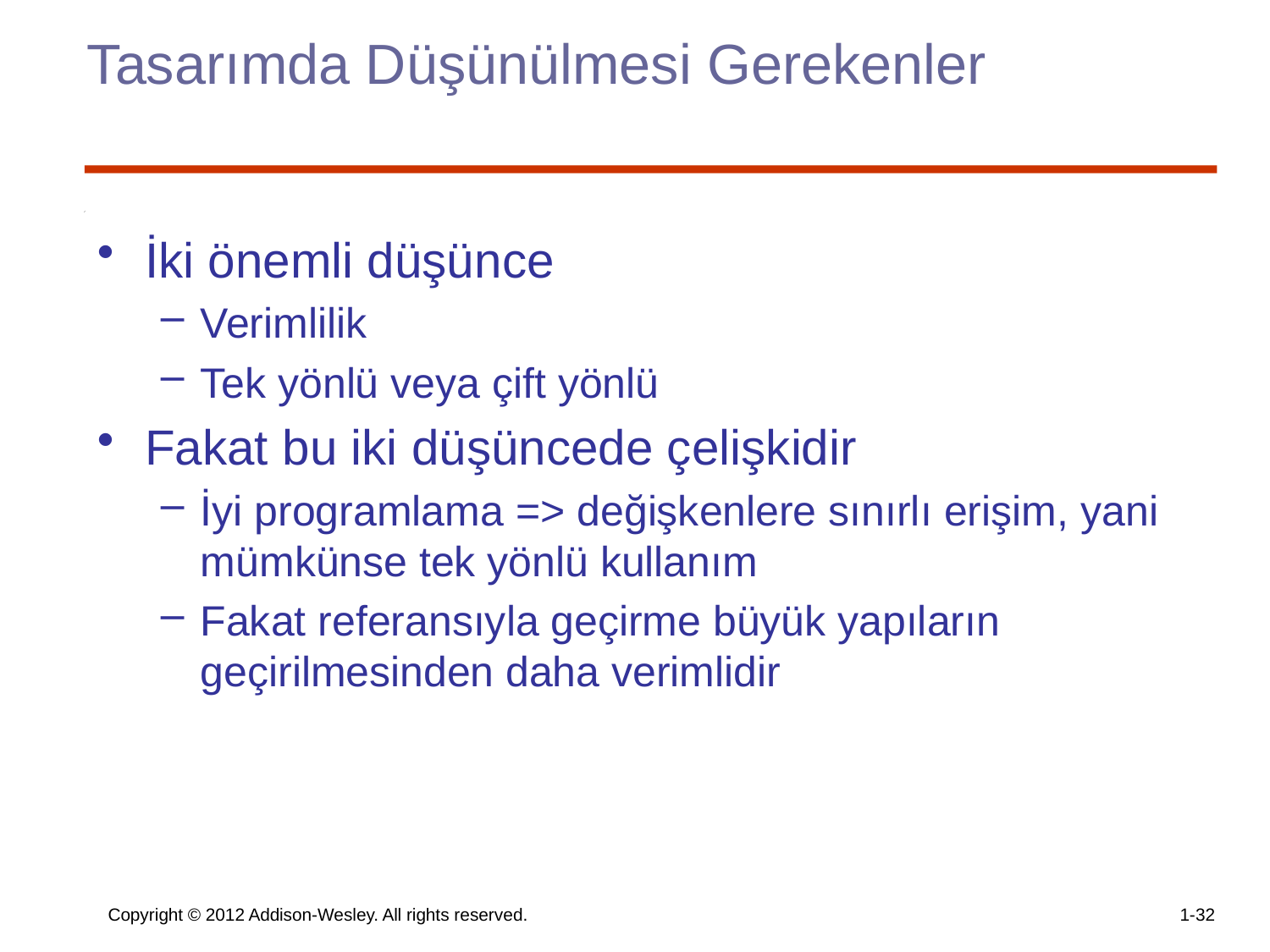

# Tasarımda Düşünülmesi Gerekenler
İki önemli düşünce
Verimlilik
Tek yönlü veya çift yönlü
Fakat bu iki düşüncede çelişkidir
İyi programlama => değişkenlere sınırlı erişim, yani mümkünse tek yönlü kullanım
Fakat referansıyla geçirme büyük yapıların geçirilmesinden daha verimlidir

Copyright © 2012 Addison-Wesley. All rights reserved.
1-32